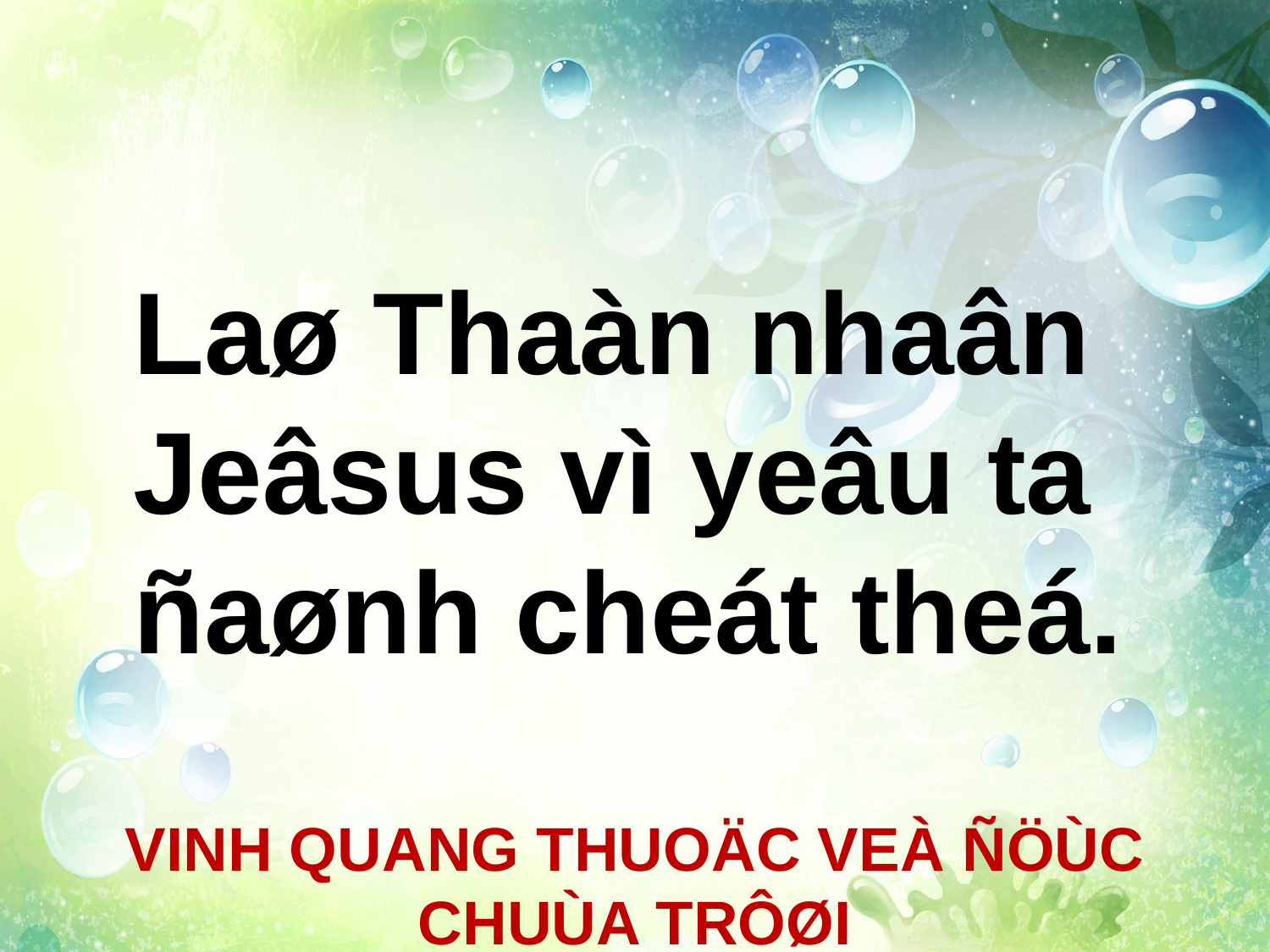

Laø Thaàn nhaân
Jeâsus vì yeâu ta
ñaønh cheát theá.
VINH QUANG THUOÄC VEÀ ÑÖÙC CHUÙA TRÔØI